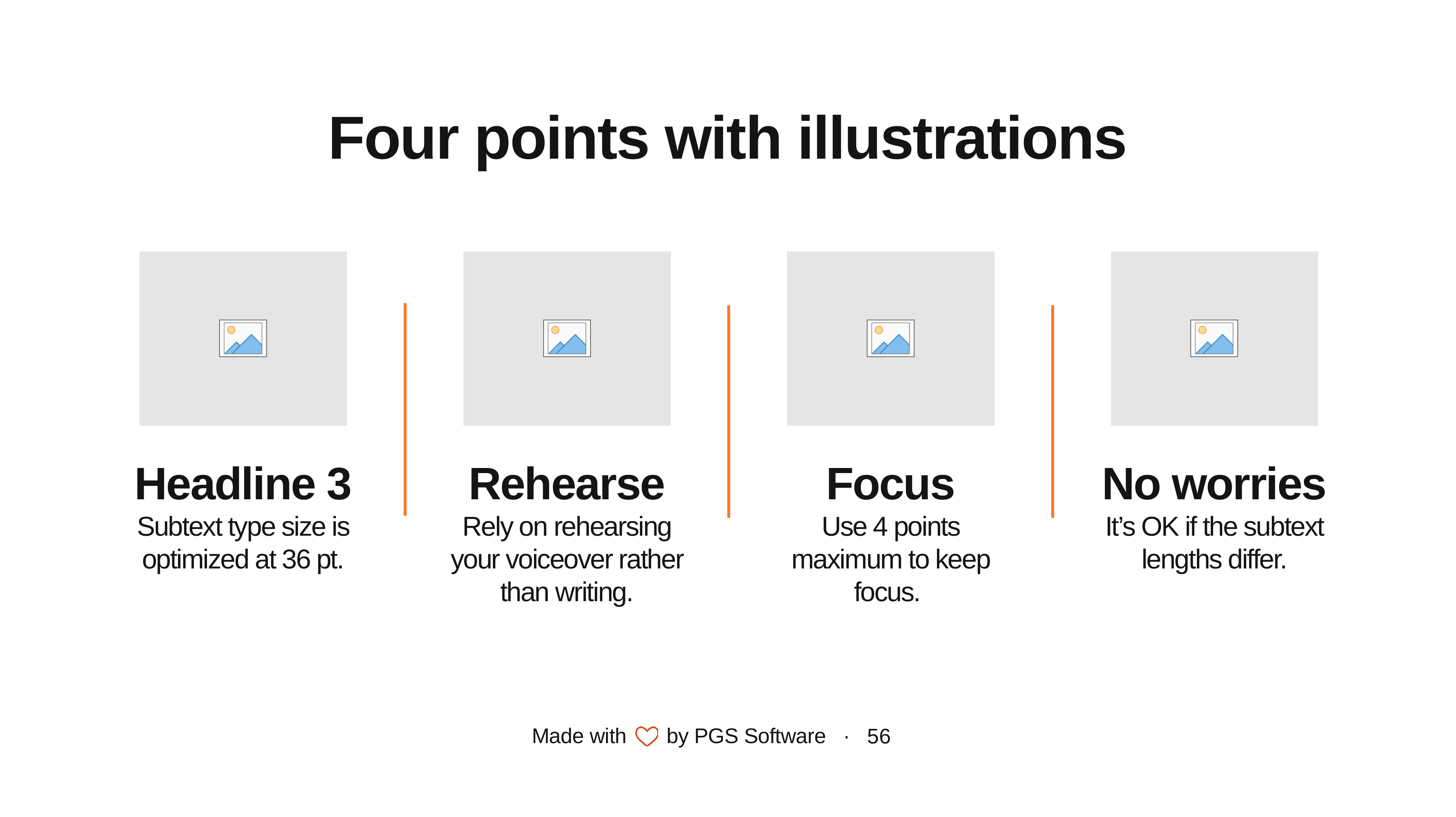

# Four points with illustrations

Headline 3
Subtext type size is optimized at 36 pt.
Rehearse
Rely on rehearsing your voiceover rather than writing.
Focus
Use 4 points maximum to keep focus.
No worries
It’s OK if the subtext lengths differ.
56